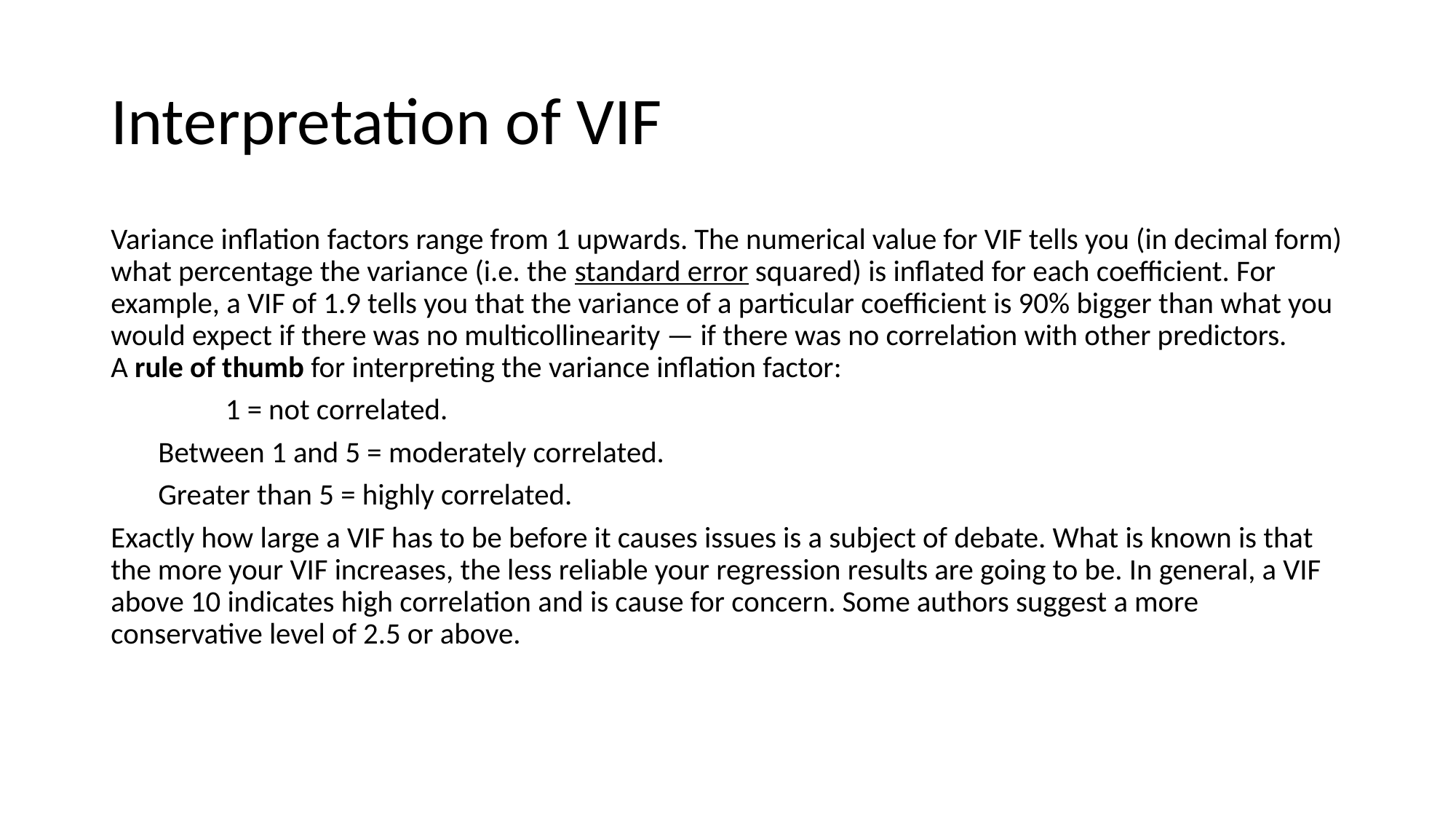

# Interpretation of VIF
Variance inflation factors range from 1 upwards. The numerical value for VIF tells you (in decimal form) what percentage the variance (i.e. the standard error squared) is inflated for each coefficient. For example, a VIF of 1.9 tells you that the variance of a particular coefficient is 90% bigger than what you would expect if there was no multicollinearity — if there was no correlation with other predictors.
A rule of thumb for interpreting the variance inflation factor:
                 1 = not correlated.
       Between 1 and 5 = moderately correlated.
       Greater than 5 = highly correlated.
Exactly how large a VIF has to be before it causes issues is a subject of debate. What is known is that the more your VIF increases, the less reliable your regression results are going to be. In general, a VIF above 10 indicates high correlation and is cause for concern. Some authors suggest a more conservative level of 2.5 or above.